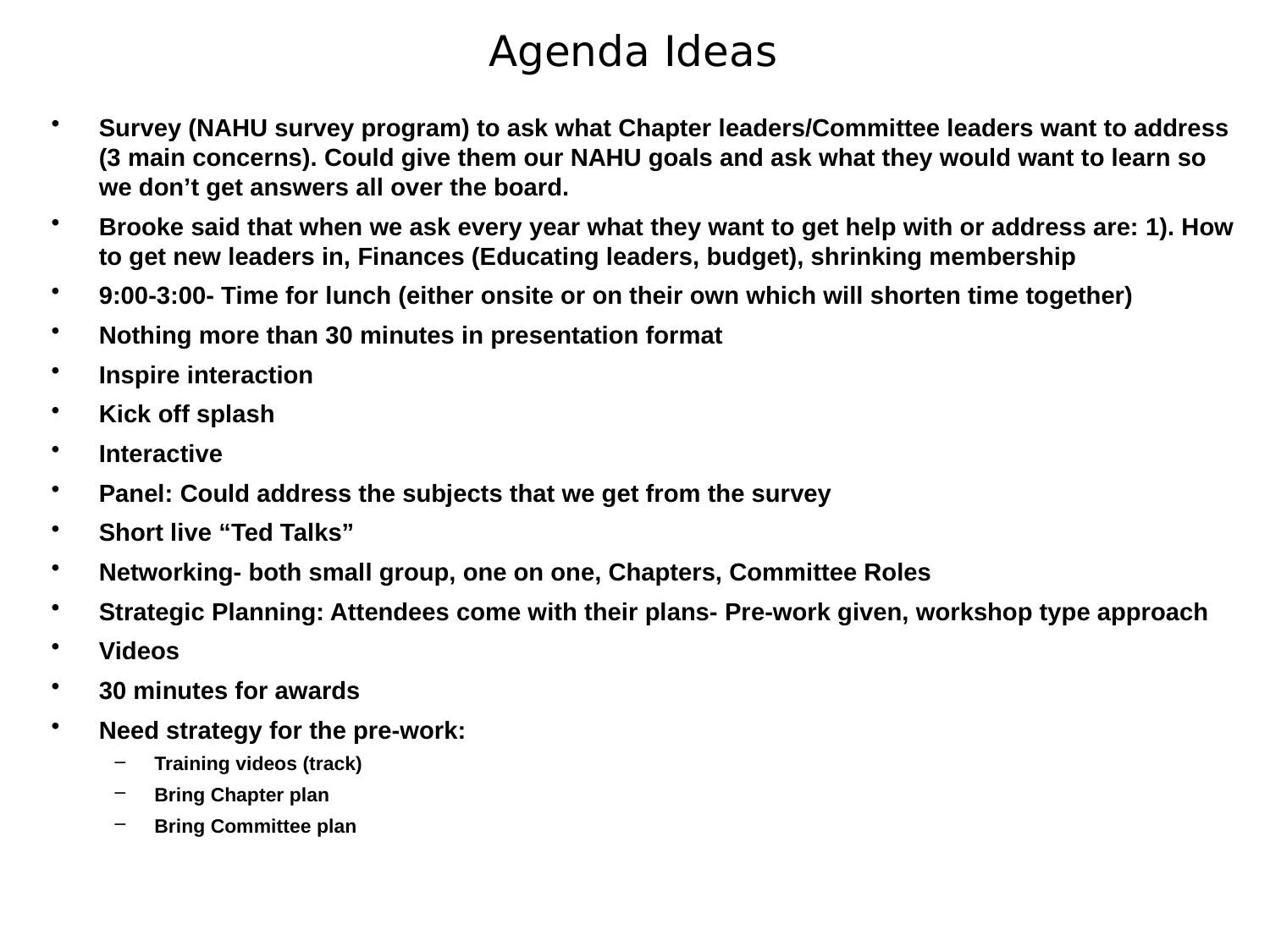

# Agenda Ideas
Survey (NAHU survey program) to ask what Chapter leaders/Committee leaders want to address (3 main concerns). Could give them our NAHU goals and ask what they would want to learn so we don’t get answers all over the board.
Brooke said that when we ask every year what they want to get help with or address are: 1). How to get new leaders in, Finances (Educating leaders, budget), shrinking membership
9:00-3:00- Time for lunch (either onsite or on their own which will shorten time together)
Nothing more than 30 minutes in presentation format
Inspire interaction
Kick off splash
Interactive
Panel: Could address the subjects that we get from the survey
Short live “Ted Talks”
Networking- both small group, one on one, Chapters, Committee Roles
Strategic Planning: Attendees come with their plans- Pre-work given, workshop type approach
Videos
30 minutes for awards
Need strategy for the pre-work:
Training videos (track)
Bring Chapter plan
Bring Committee plan